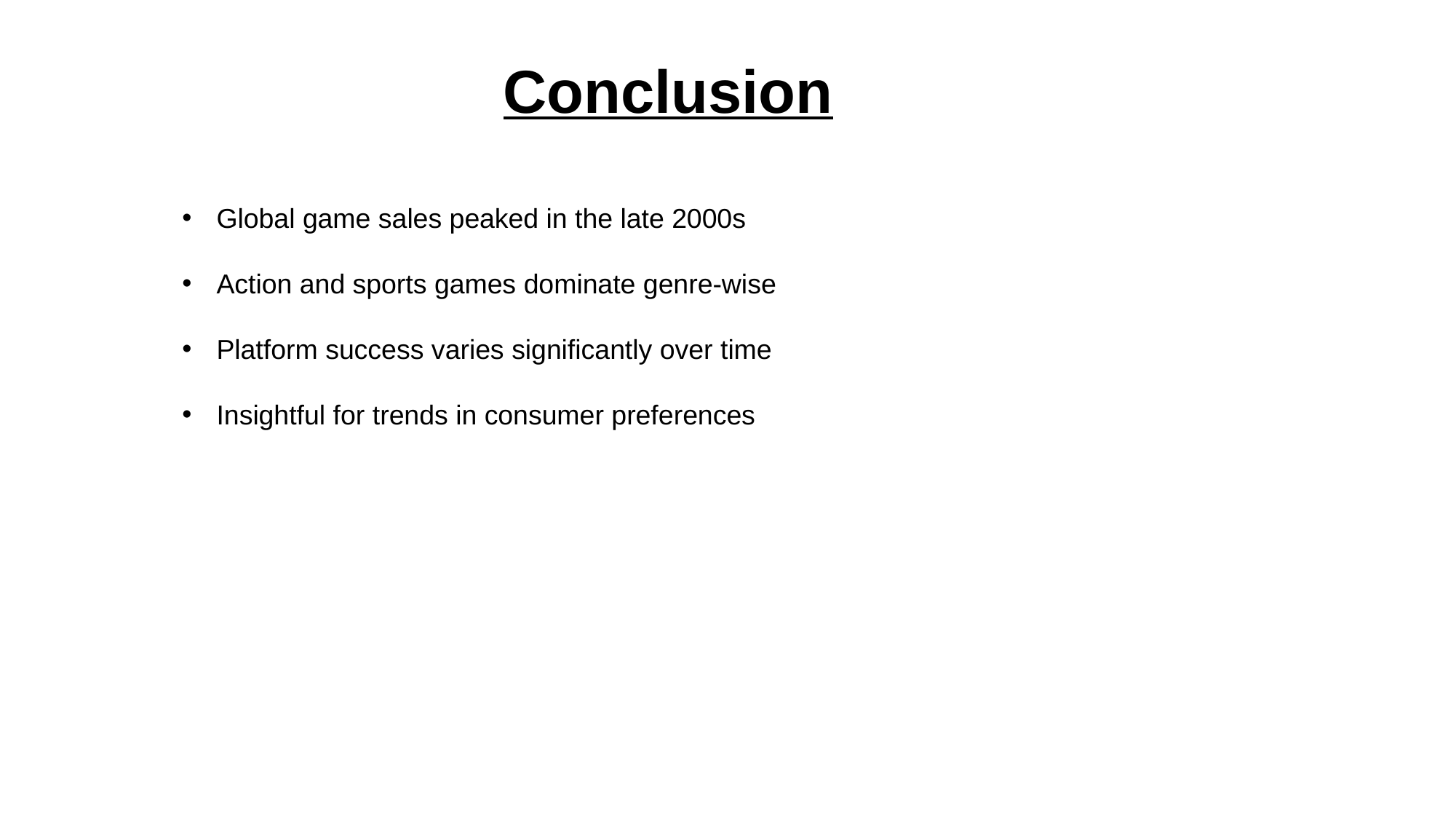

Conclusion
Global game sales peaked in the late 2000s

Action and sports games dominate genre-wise

Platform success varies significantly over time

Insightful for trends in consumer preferences